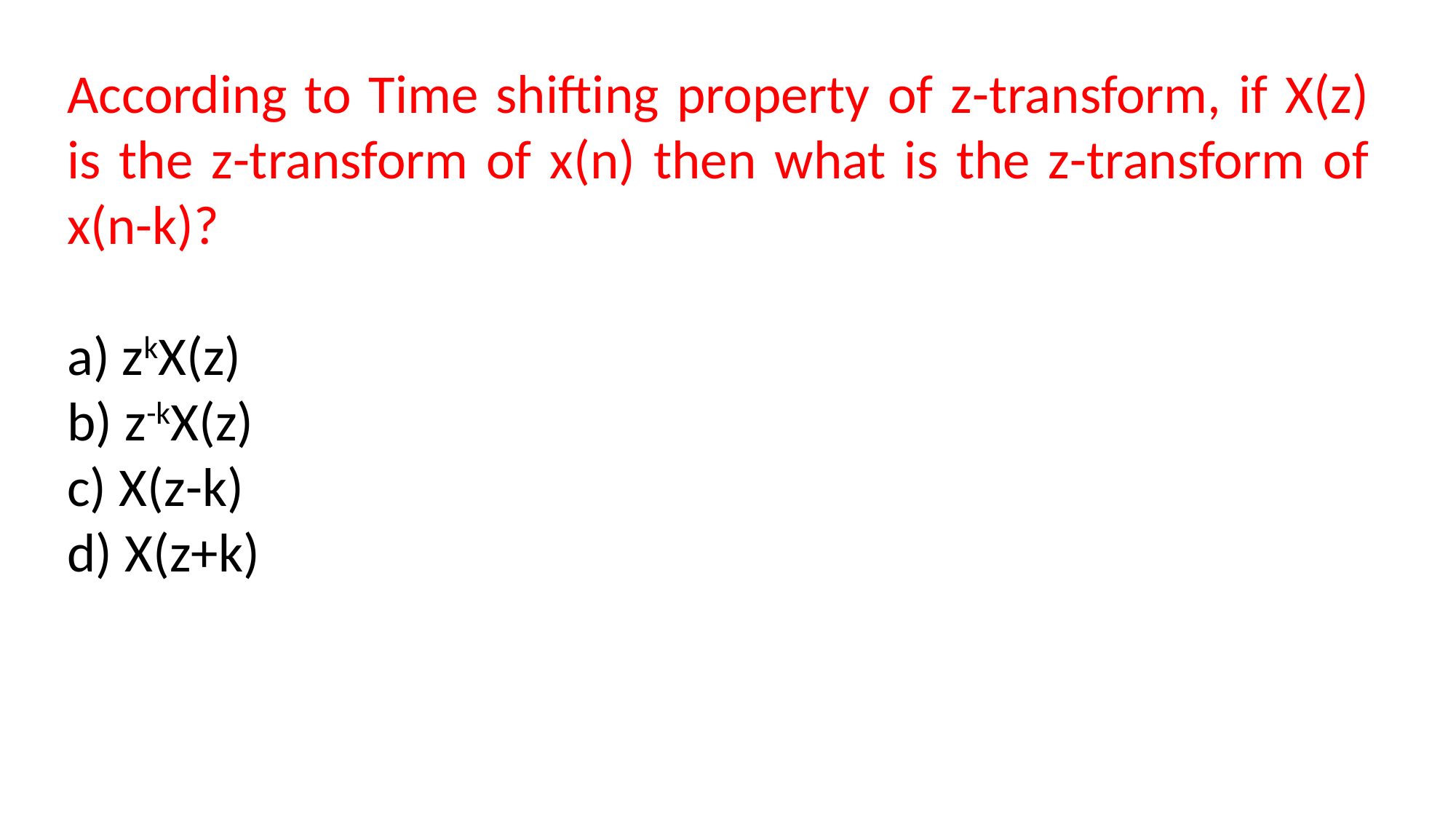

According to Time shifting property of z-transform, if X(z) is the z-transform of x(n) then what is the z-transform of x(n-k)?
a) zkX(z)
b) z-kX(z)
c) X(z-k)
d) X(z+k)